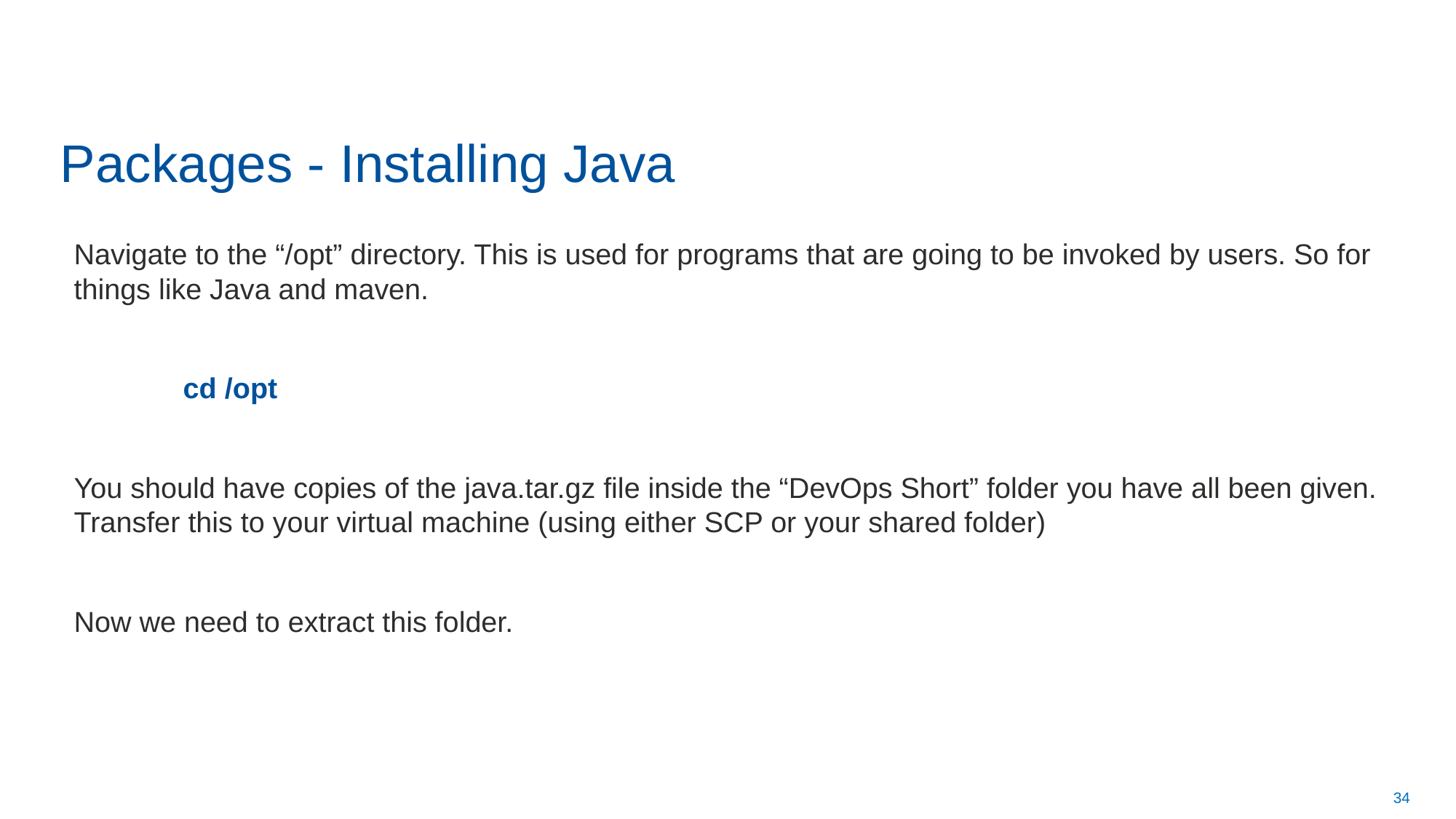

# Packages - Installing Java
Navigate to the “/opt” directory. This is used for programs that are going to be invoked by users. So for things like Java and maven.

	cd /opt

You should have copies of the java.tar.gz file inside the “DevOps Short” folder you have all been given. Transfer this to your virtual machine (using either SCP or your shared folder)

Now we need to extract this folder.